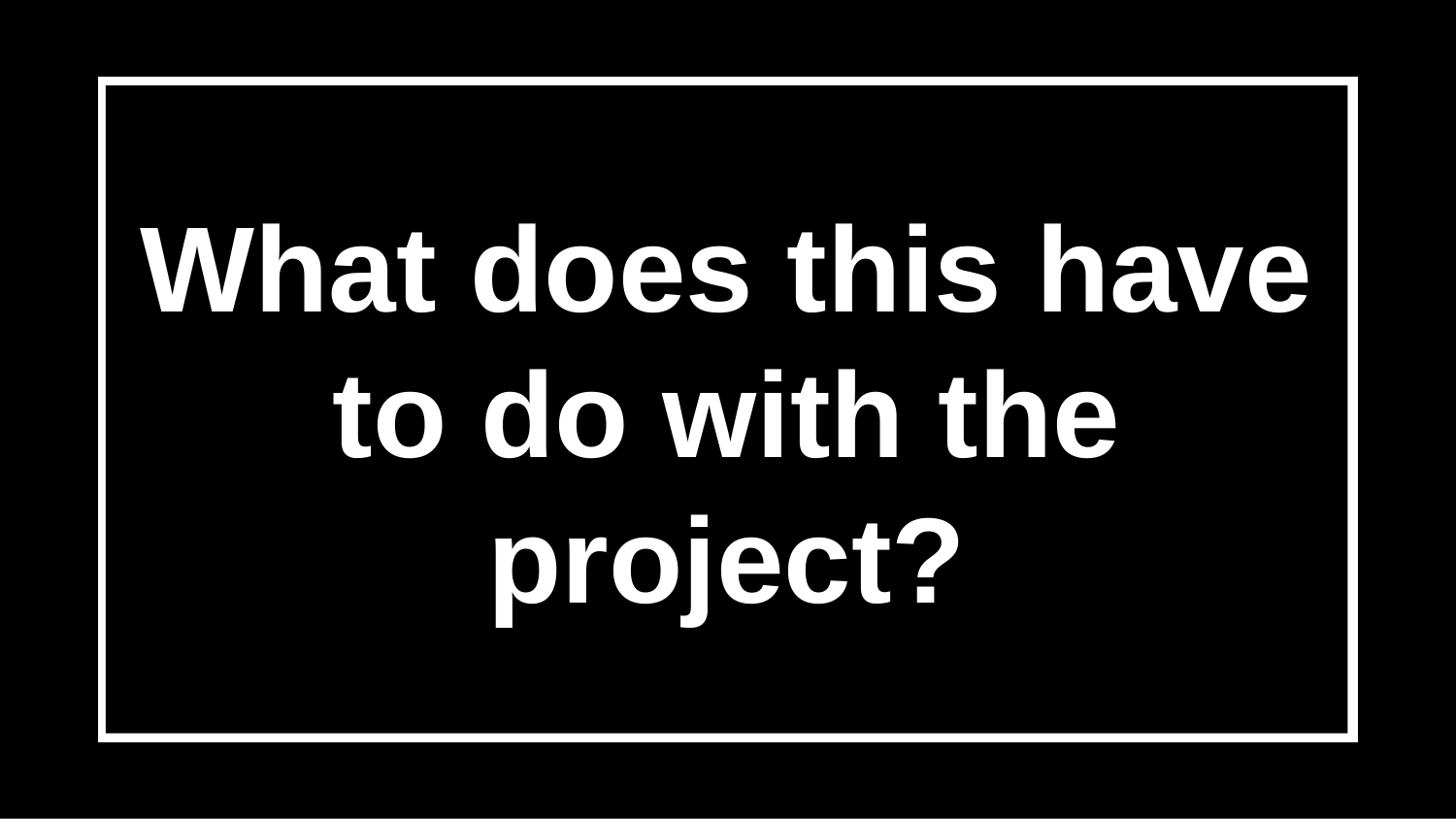

What does this have to do with the project?